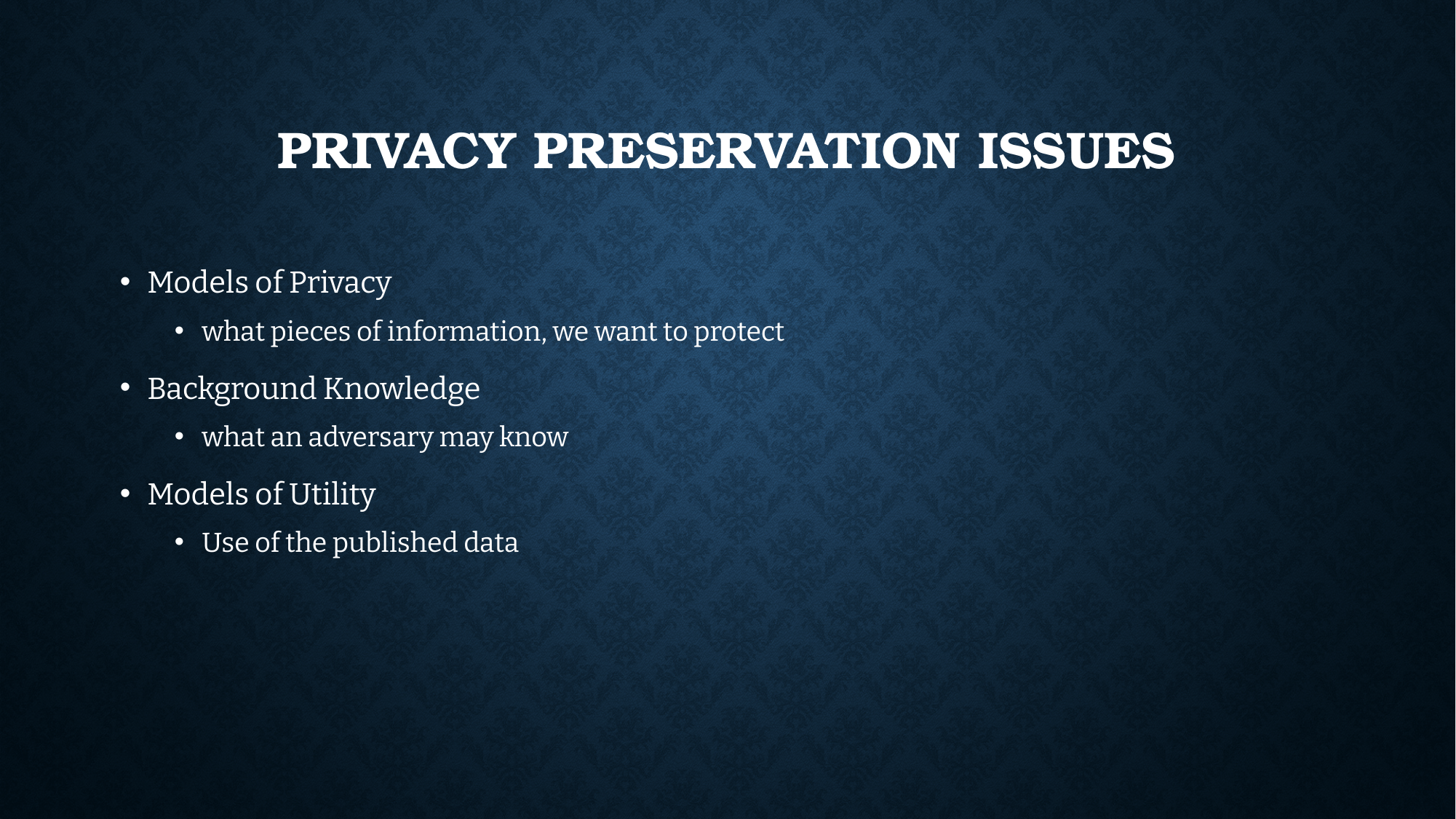

# Privacy Preservation Issues
Models of Privacy
what pieces of information, we want to protect
Background Knowledge
what an adversary may know
Models of Utility
Use of the published data